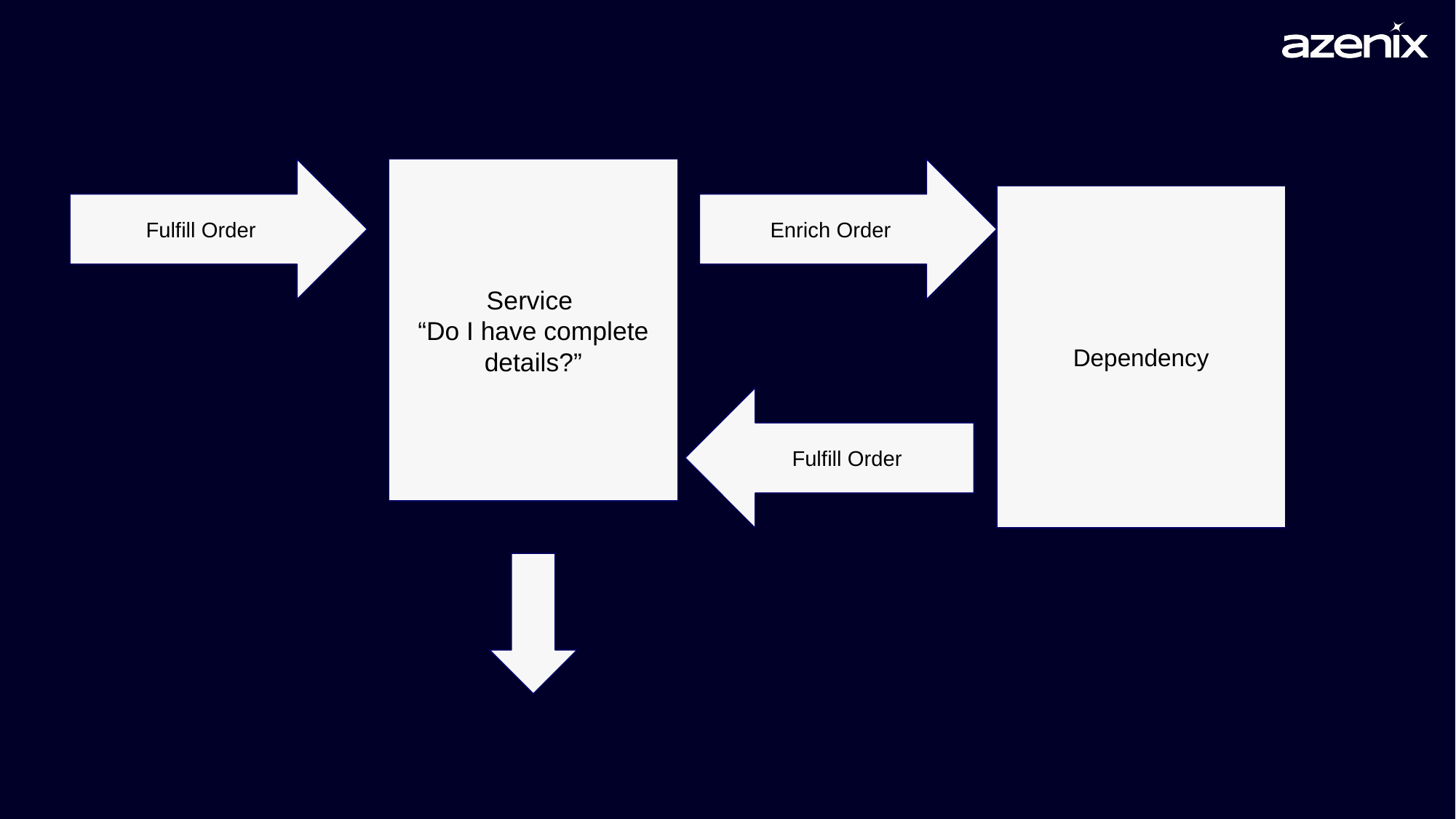

Fulfill Order
Service
“Do I have complete details?”
Enrich Order
Dependency
Fulfill Order